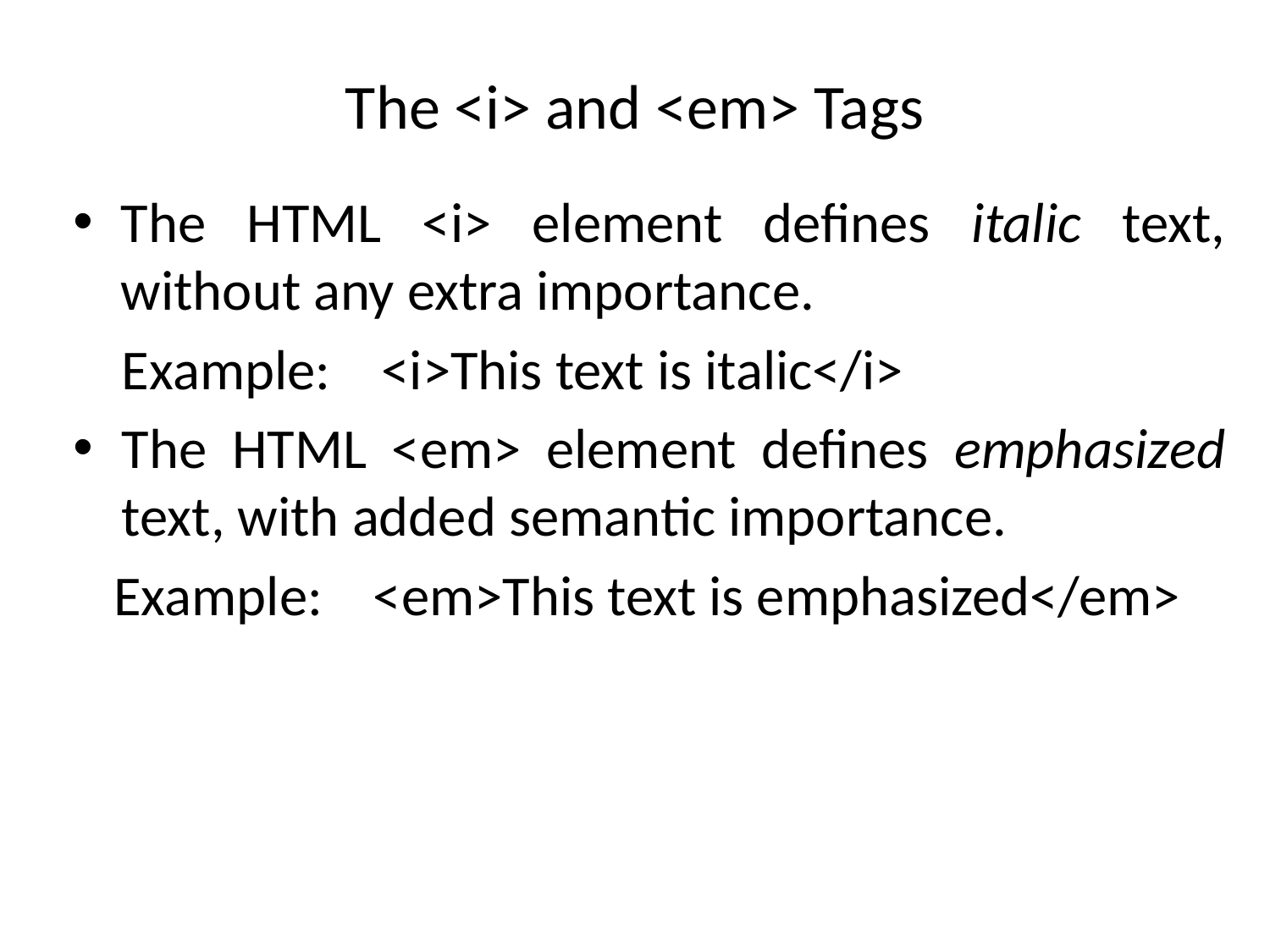

# The <i> and <em> Tags
The HTML <i> element defines italic text, without any extra importance.
Example:    <i>This text is italic</i>
The HTML <em> element defines emphasized text, with added semantic importance.
Example:    <em>This text is emphasized</em>